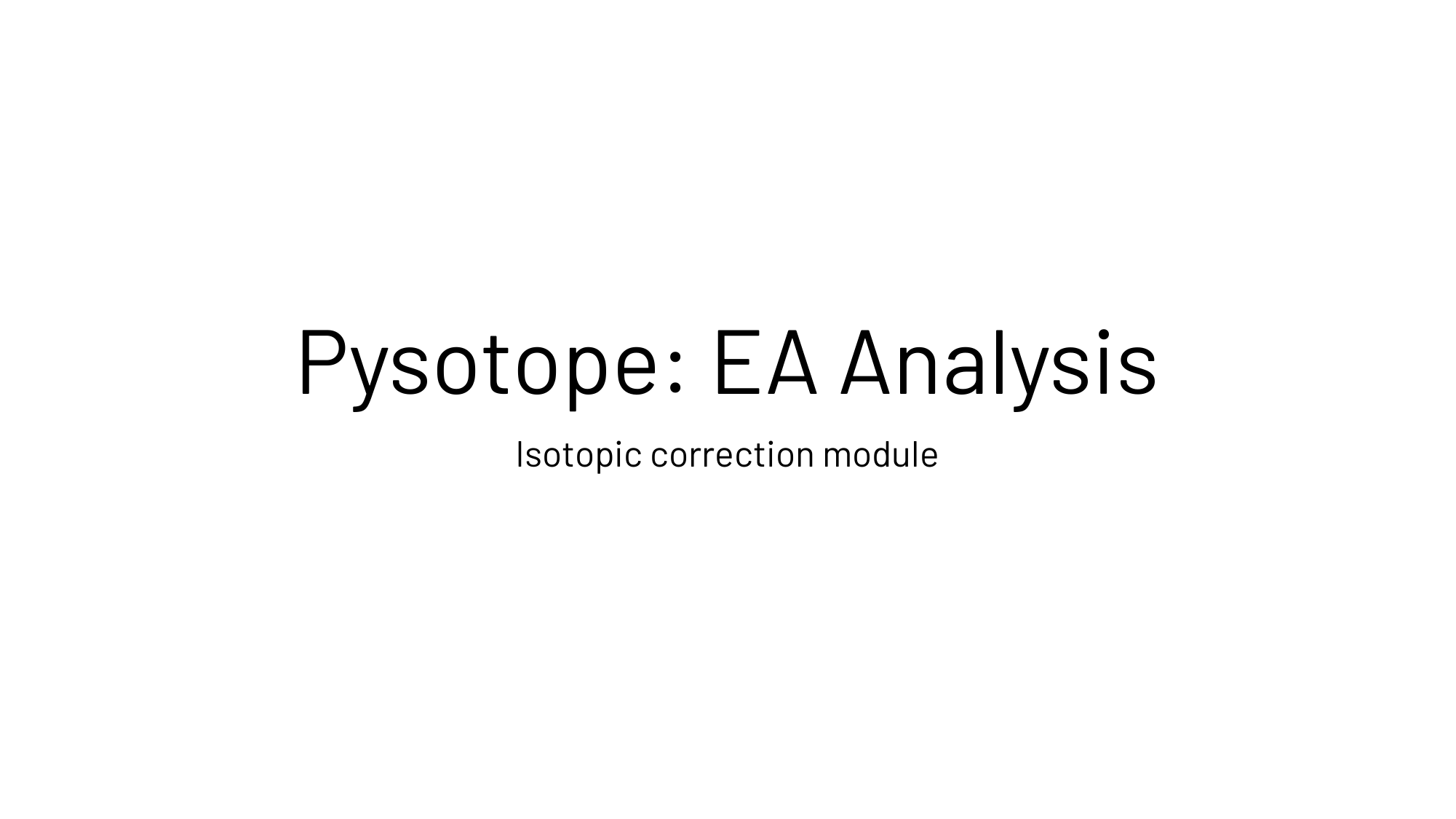

# Pysotope: EA Analysis
Isotopic correction module